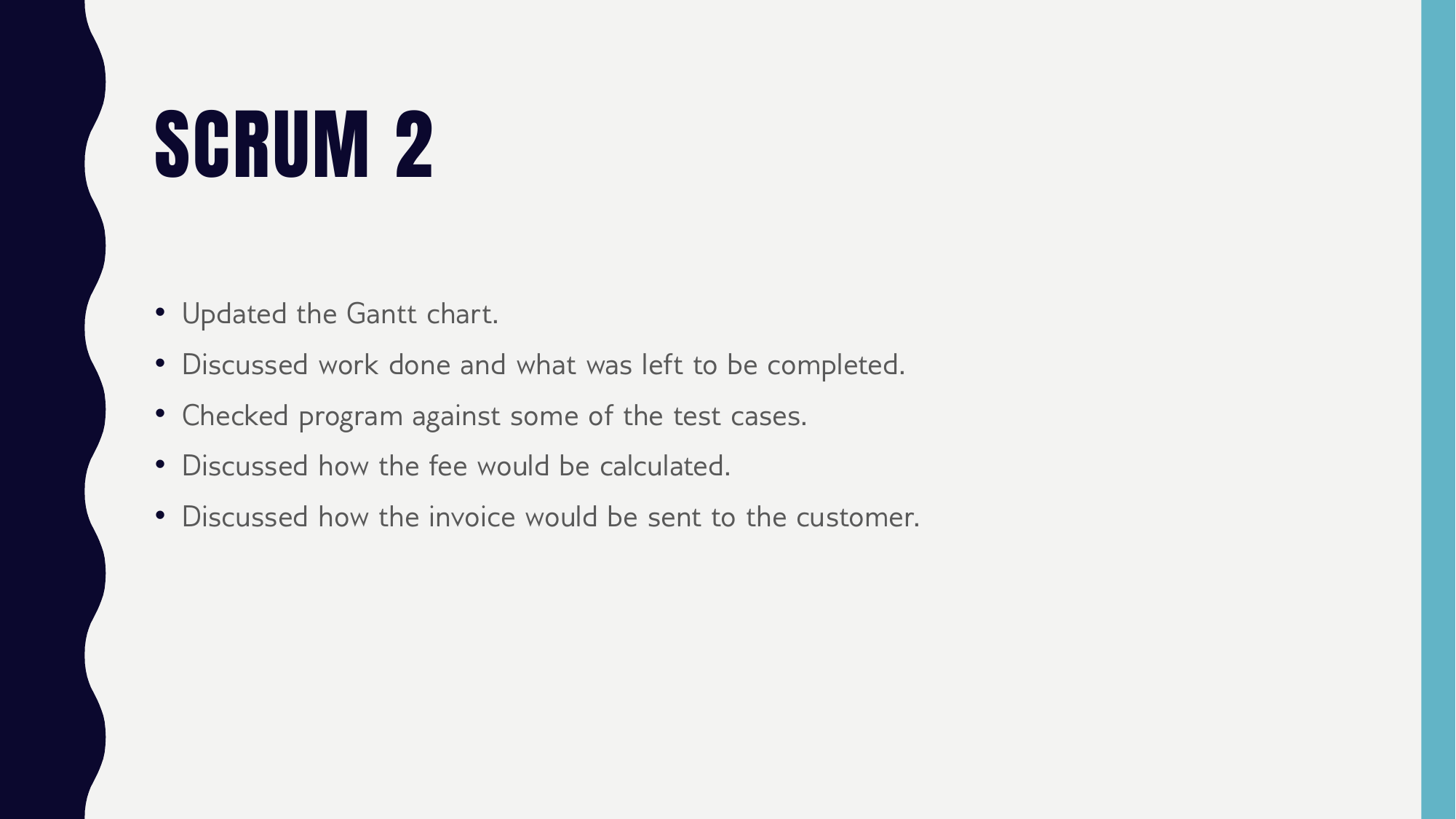

# Scrum 2
Updated the Gantt chart.
Discussed work done and what was left to be completed.
Checked program against some of the test cases.
Discussed how the fee would be calculated.
Discussed how the invoice would be sent to the customer.